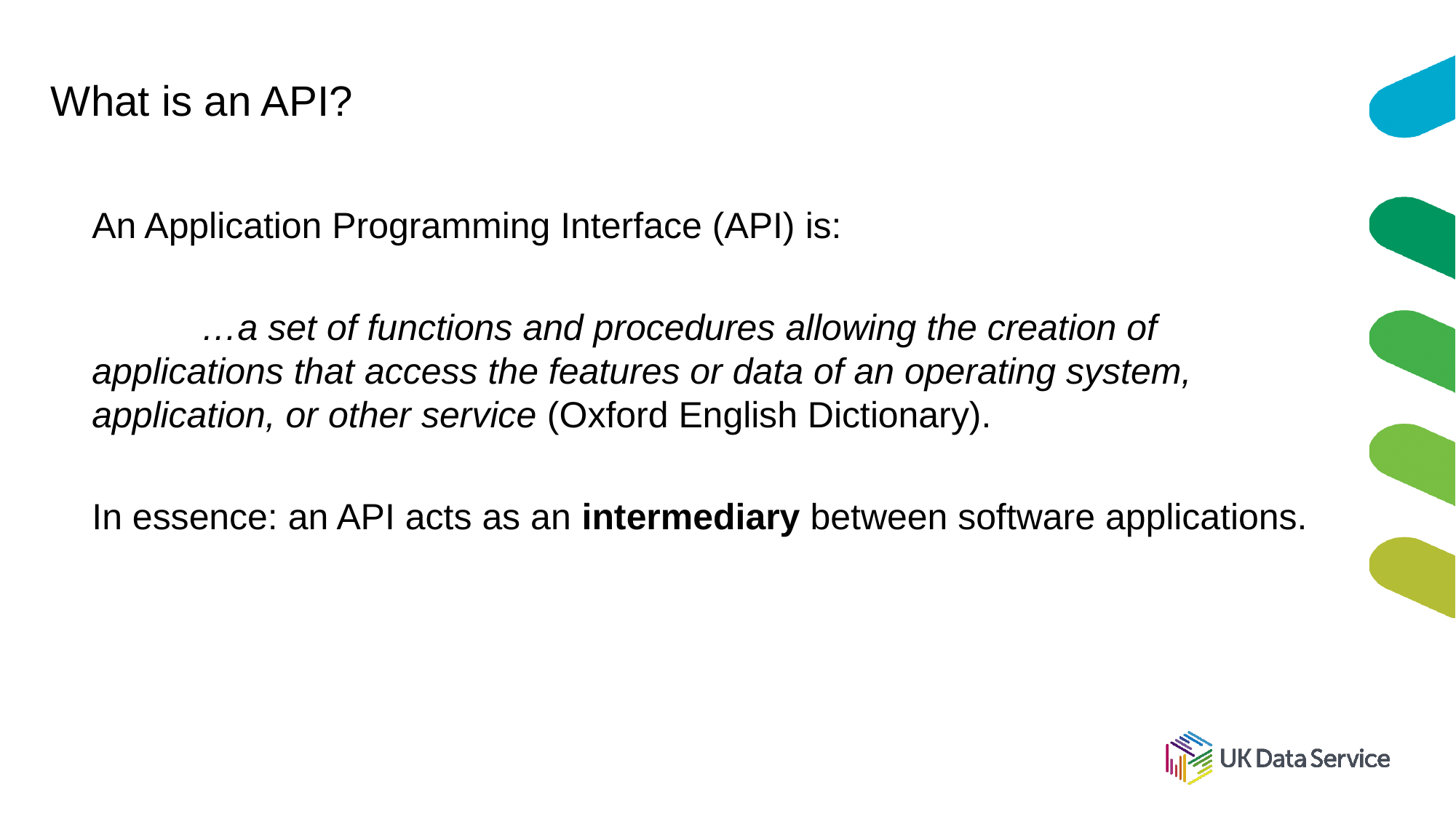

# What is an API?
An Application Programming Interface (API) is:

	…a set of functions and procedures allowing the creation of applications that access the features or data of an operating system, application, or other service (Oxford English Dictionary).

In essence: an API acts as an intermediary between software applications.